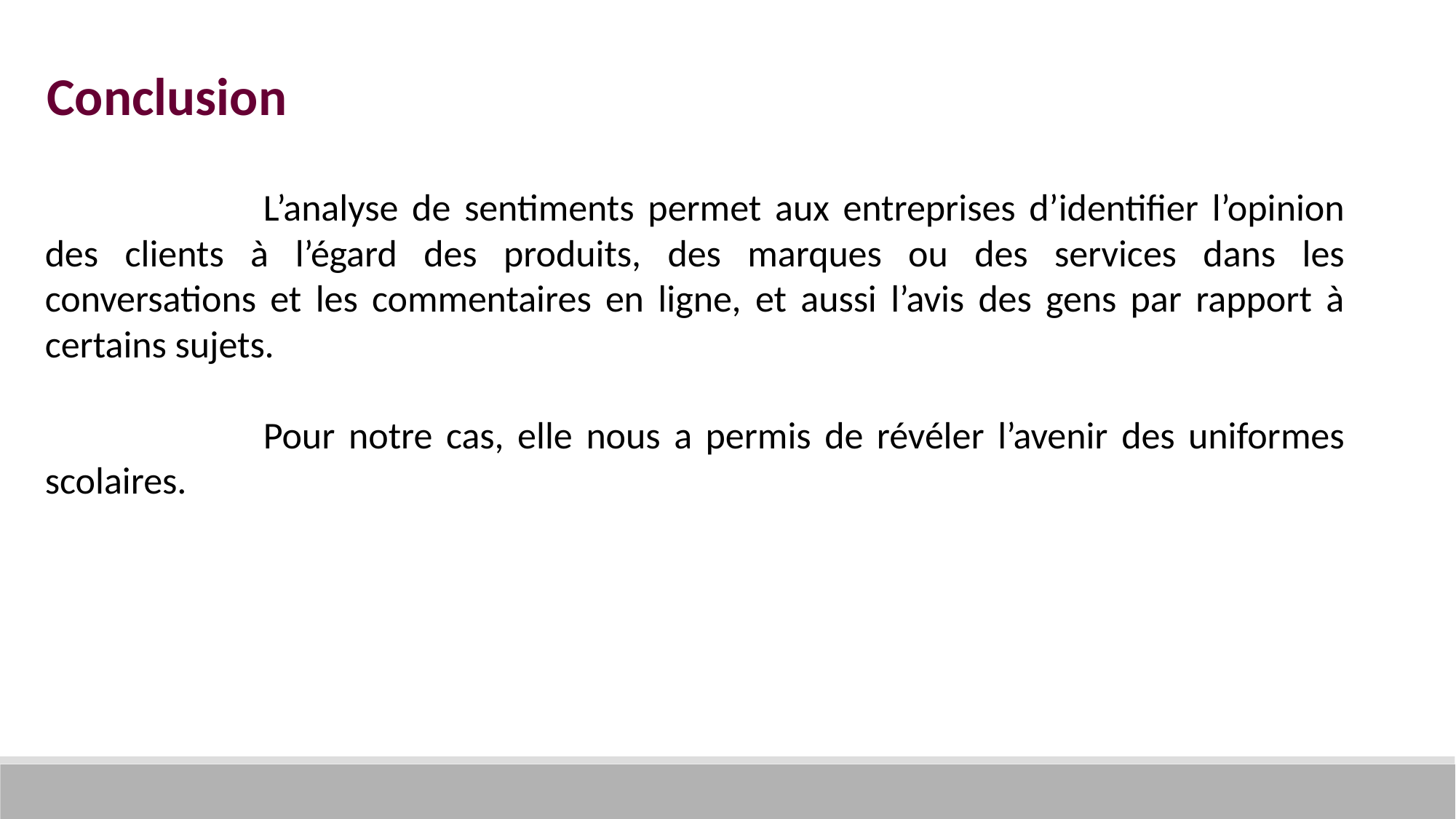

Conclusion

		L’analyse de sentiments permet aux entreprises d’identifier l’opinion des clients à l’égard des produits, des marques ou des services dans les conversations et les commentaires en ligne, et aussi l’avis des gens par rapport à certains sujets.

		Pour notre cas, elle nous a permis de révéler l’avenir des uniformes scolaires.